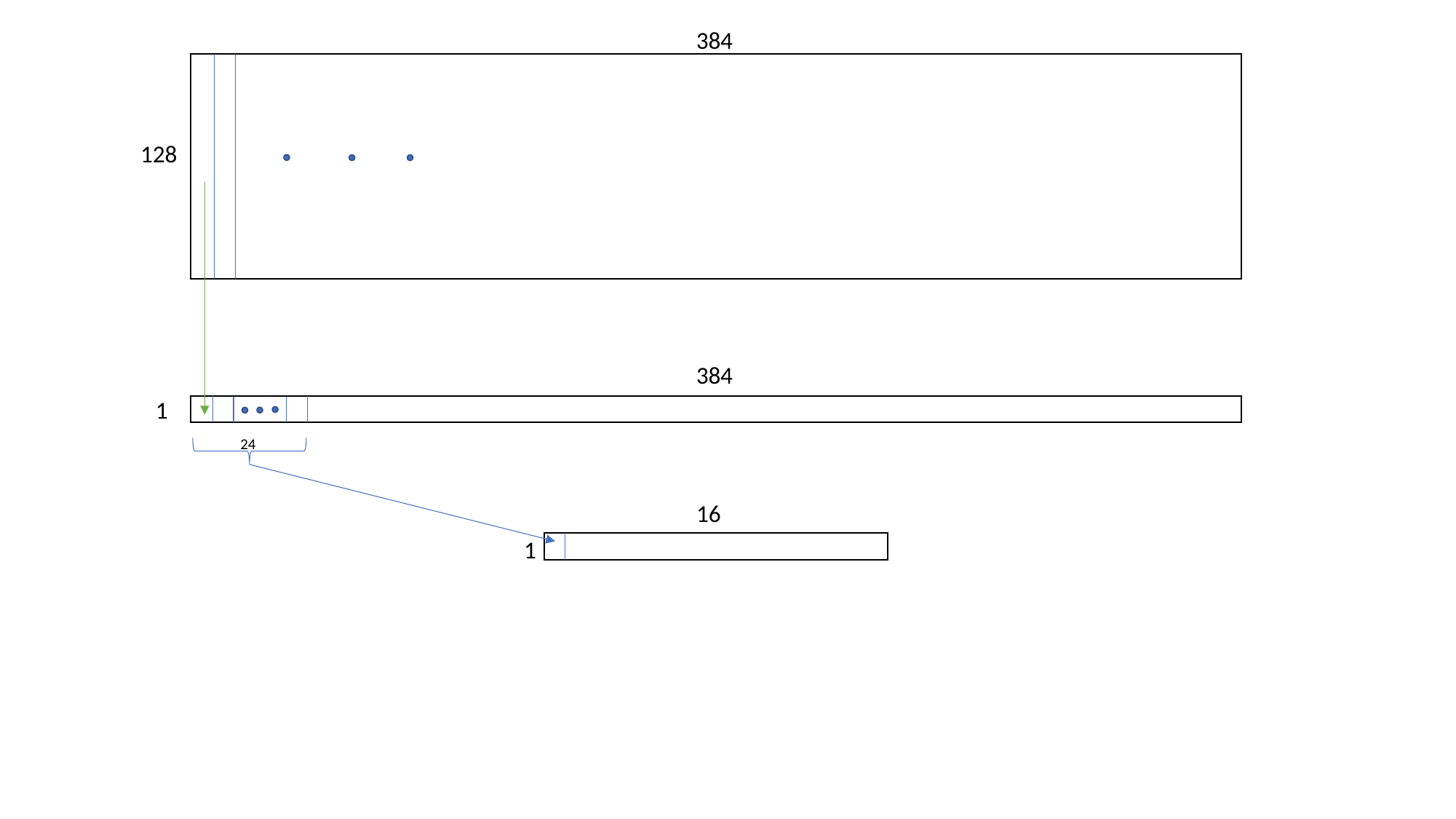

384

128

384
1

24
16
1